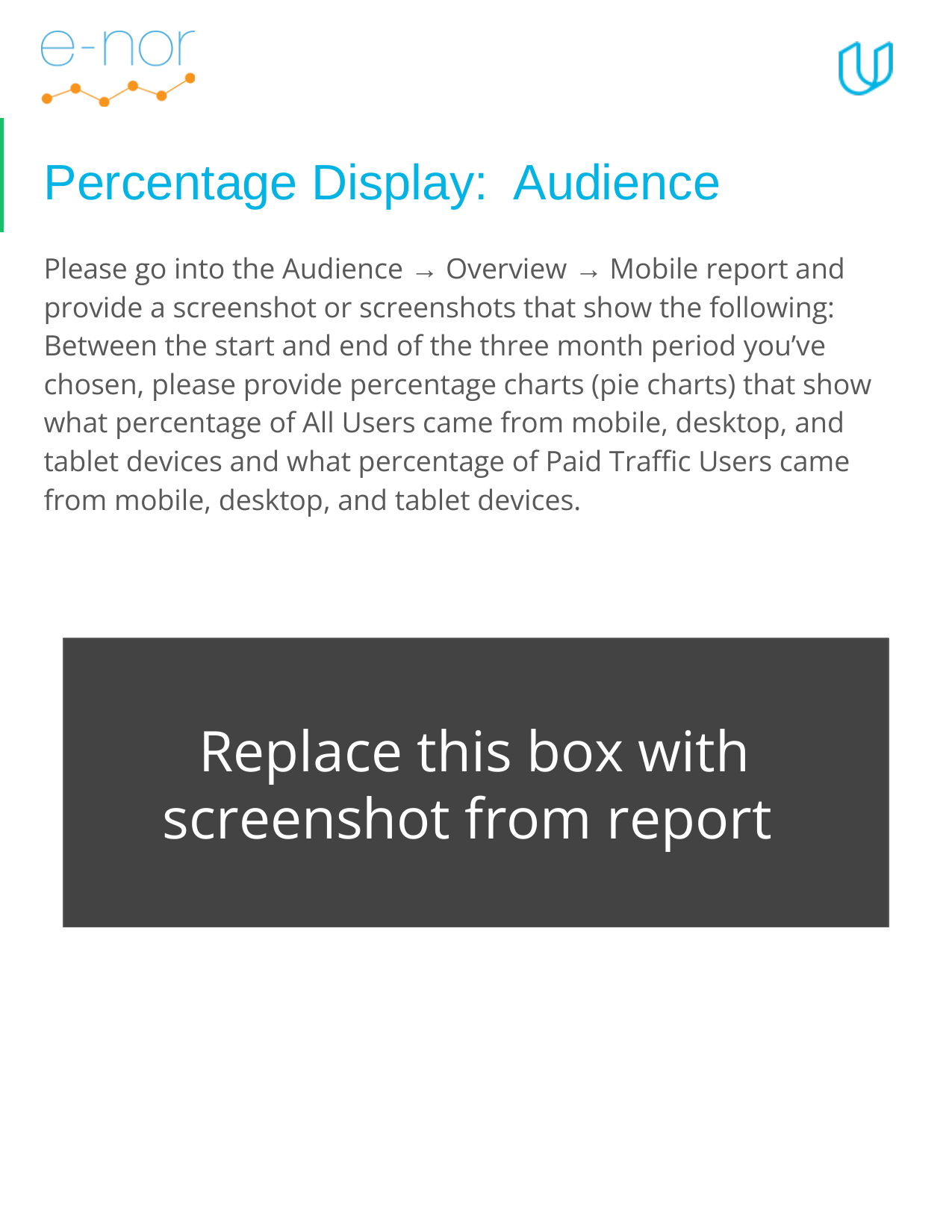

# Percentage Display:  Audience
Please go into the Audience → Overview → Mobile report and provide a screenshot or screenshots that show the following:  Between the start and end of the three month period you’ve chosen, please provide percentage charts (pie charts) that show what percentage of All Users came from mobile, desktop, and tablet devices and what percentage of Paid Traffic Users came from mobile, desktop, and tablet devices.

Replace this box with screenshot from report